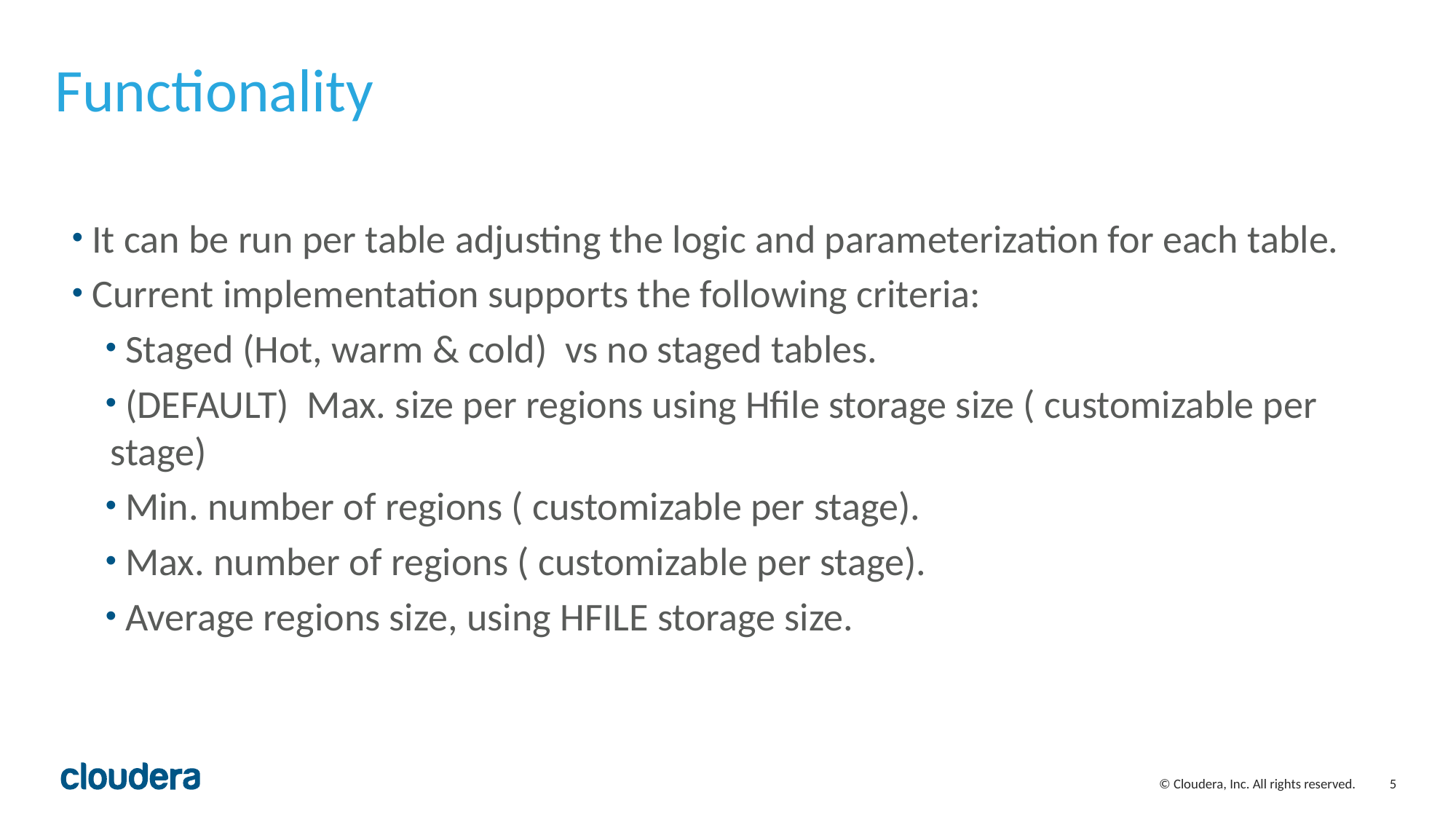

# Functionality
 It can be run per table adjusting the logic and parameterization for each table.
 Current implementation supports the following criteria:
 Staged (Hot, warm & cold)  vs no staged tables.
 (DEFAULT)  Max. size per regions using Hfile storage size ( customizable per stage)
 Min. number of regions ( customizable per stage).
 Max. number of regions ( customizable per stage).
 Average regions size, using HFILE storage size.